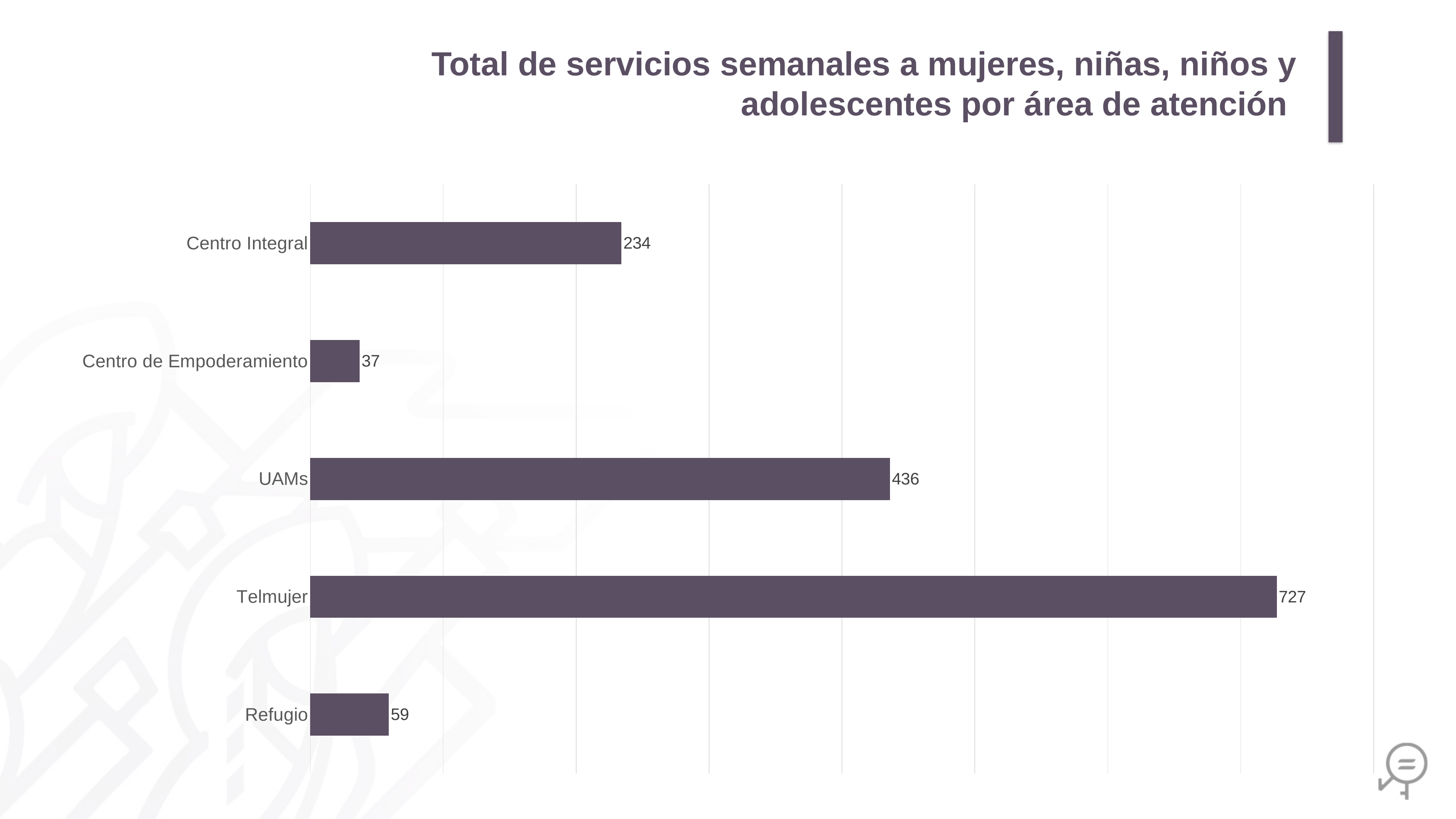

Total de servicios semanales a mujeres, niñas, niños y adolescentes por área de atención

### Chart

| Category |  |
|---|---|
| Centro Integral | 234.0 |
| Centro de Empoderamiento | 37.0 |
| UAMs | 436.0 |
| Telmujer | 727.0 |
| Refugio | 59.0 |